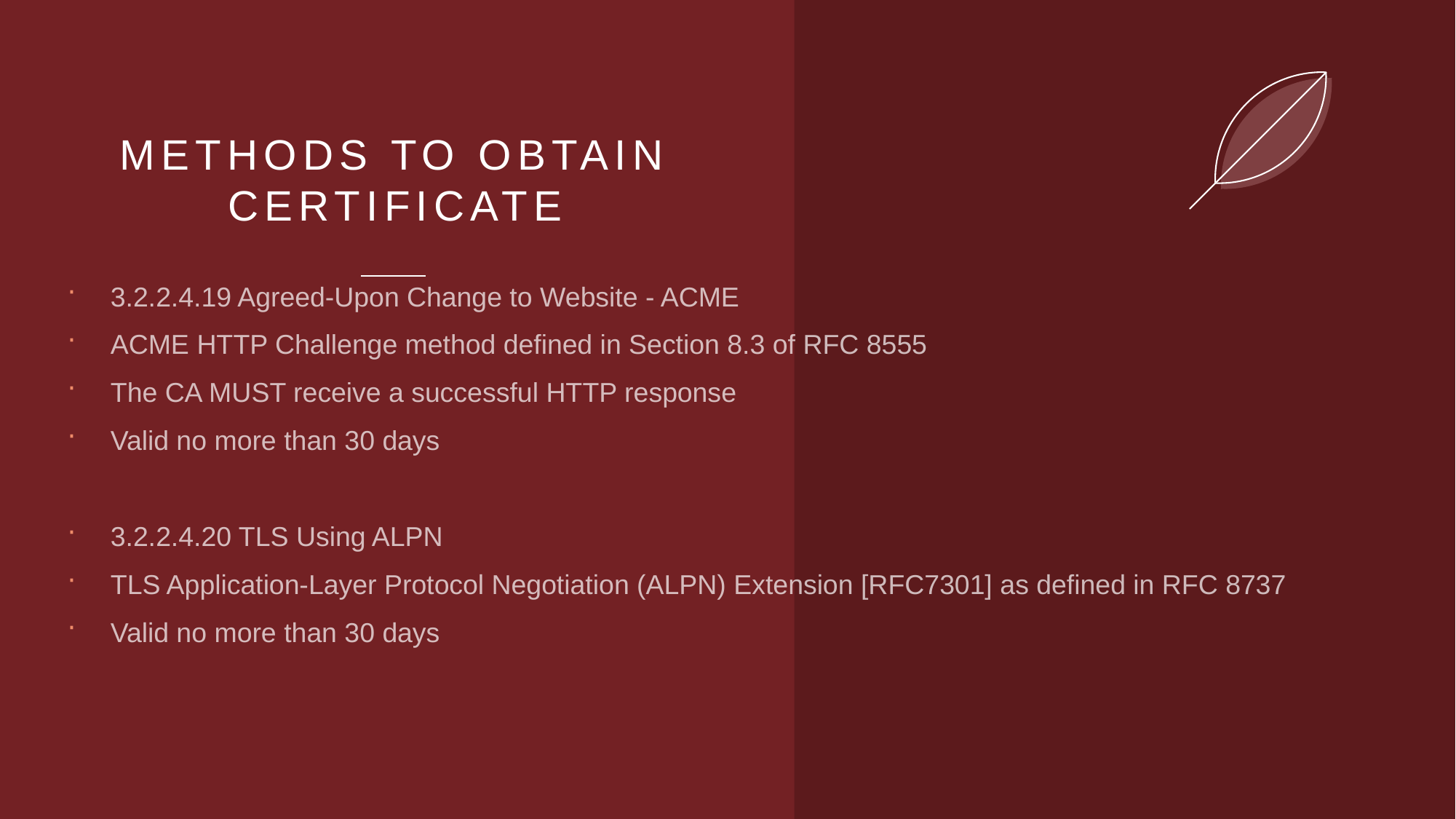

# Methods to obtain certificate
3.2.2.4.19 Agreed‑Upon Change to Website ‑ ACME
ACME HTTP Challenge method defined in Section 8.3 of RFC 8555
The CA MUST receive a successful HTTP response
Valid no more than 30 days

3.2.2.4.20 TLS Using ALPN
TLS Application‐Layer Protocol Negotiation (ALPN) Extension [RFC7301] as defined in RFC 8737
Valid no more than 30 days